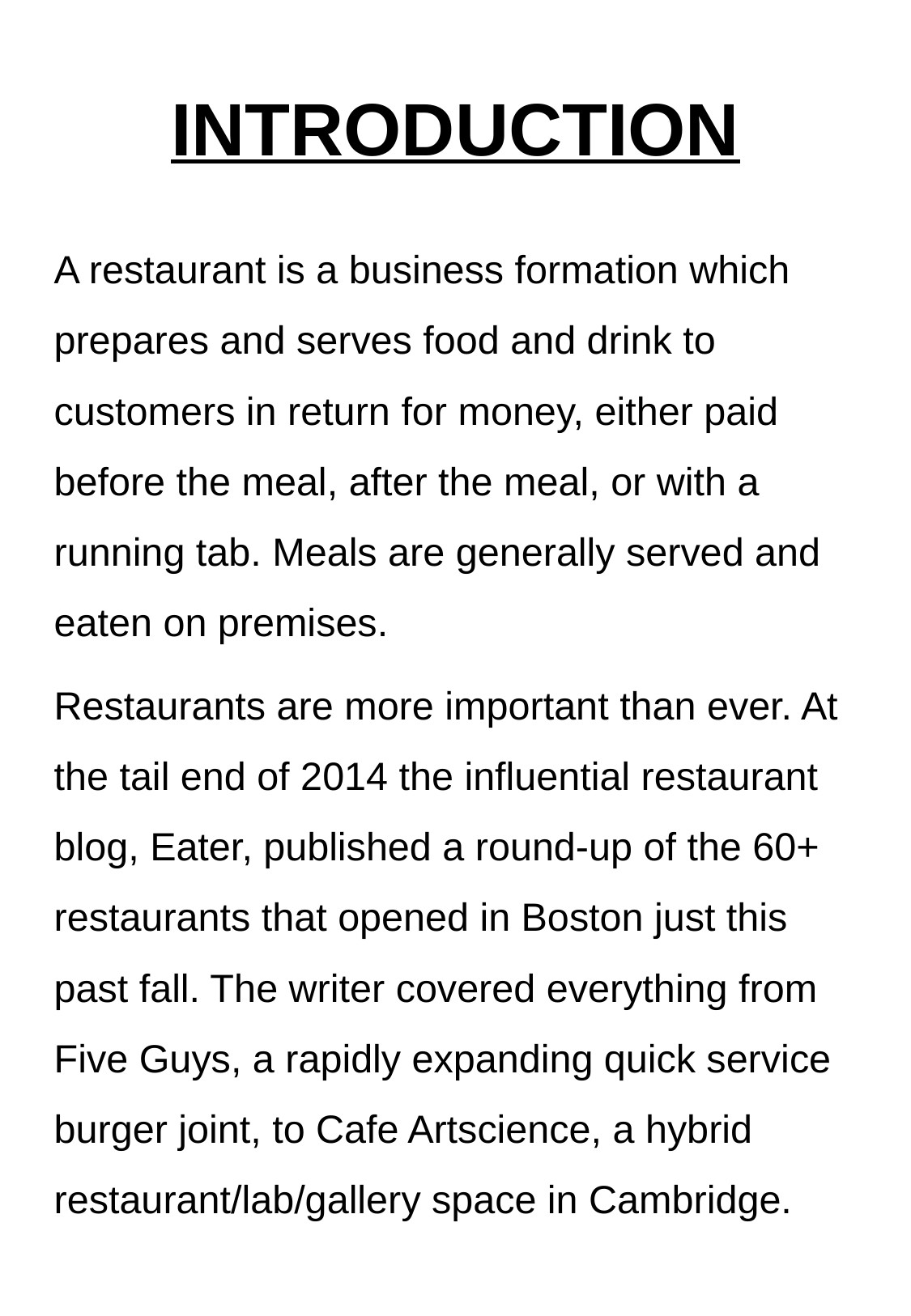

# INTRODUCTION
A restaurant is a business formation which prepares and serves food and drink to customers in return for money, either paid before the meal, after the meal, or with a running tab. Meals are generally served and eaten on premises.
Restaurants are more important than ever. At the tail end of 2014 the influential restaurant blog, Eater, published a round-up of the 60+ restaurants that opened in Boston just this past fall. The writer covered everything from Five Guys, a rapidly expanding quick service burger joint, to Cafe Artscience, a hybrid restaurant/lab/gallery space in Cambridge.